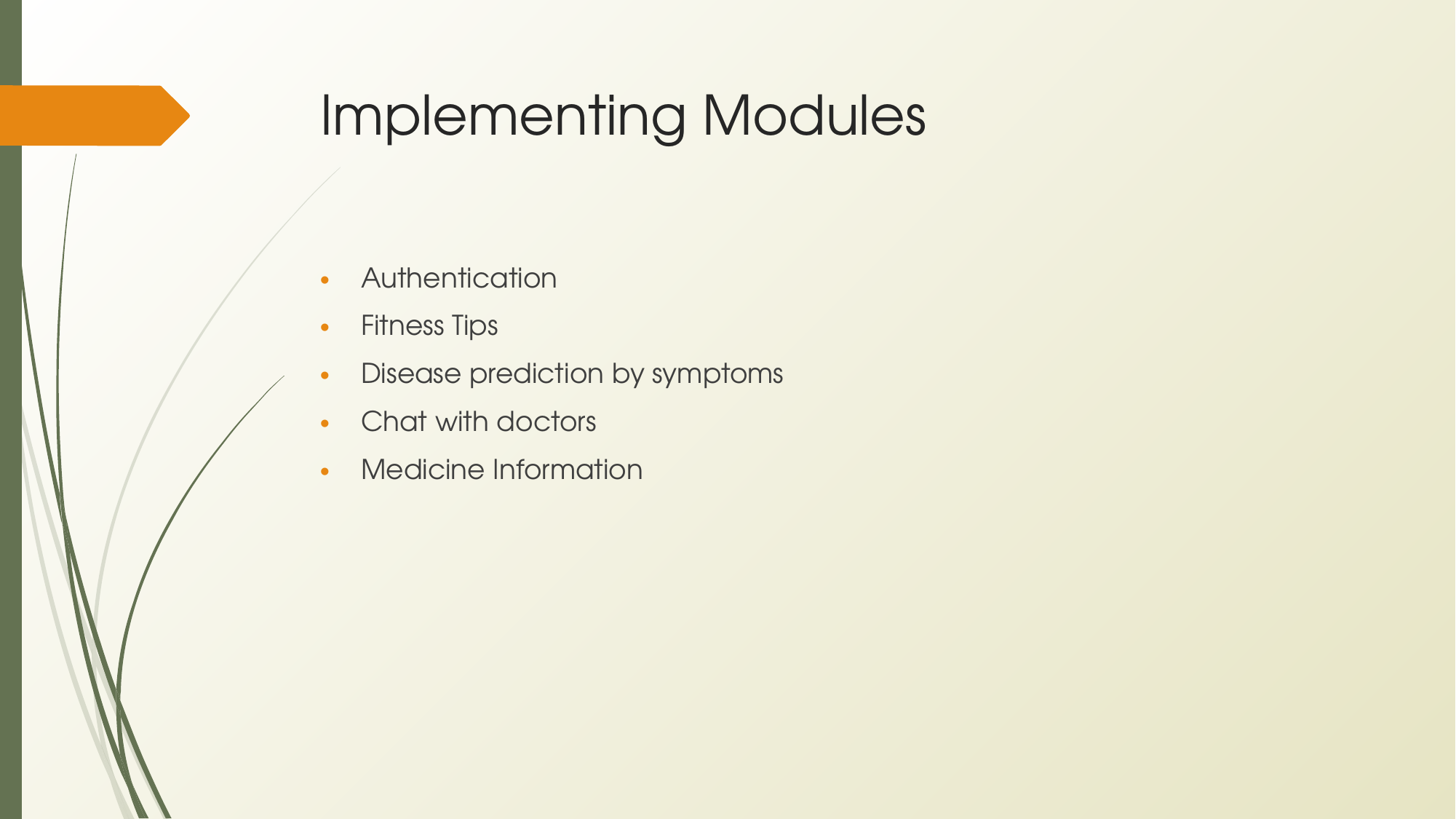

# Implementing Modules
Authentication
Fitness Tips
Disease prediction by symptoms
Chat with doctors
Medicine Information